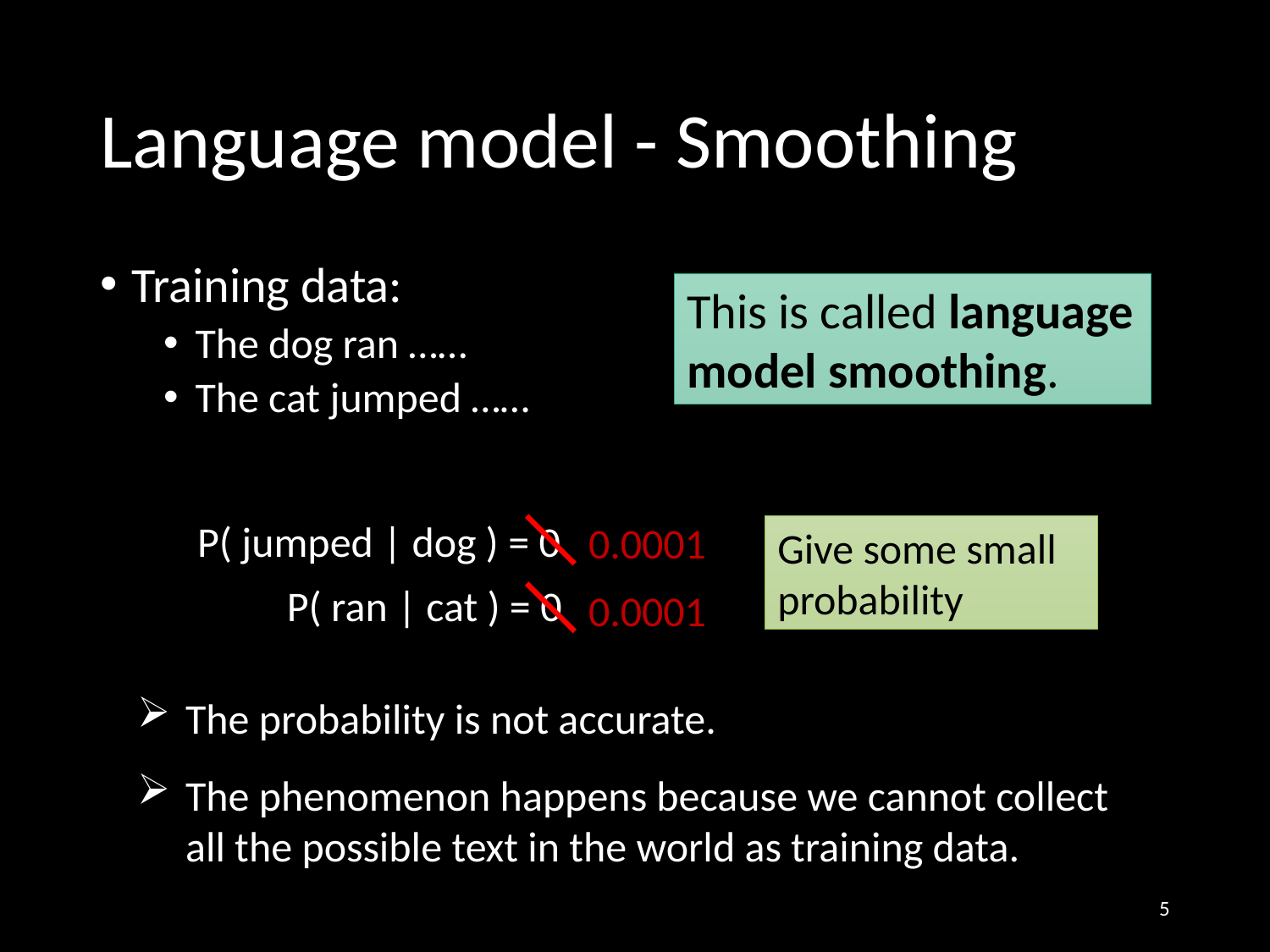

# Language model - Smoothing
Training data:
The dog ran ……
The cat jumped ……
This is called language model smoothing.
P( jumped | dog ) = 0
0.0001
Give some small probability
P( ran | cat ) = 0
0.0001
The probability is not accurate.
The phenomenon happens because we cannot collect all the possible text in the world as training data.
5